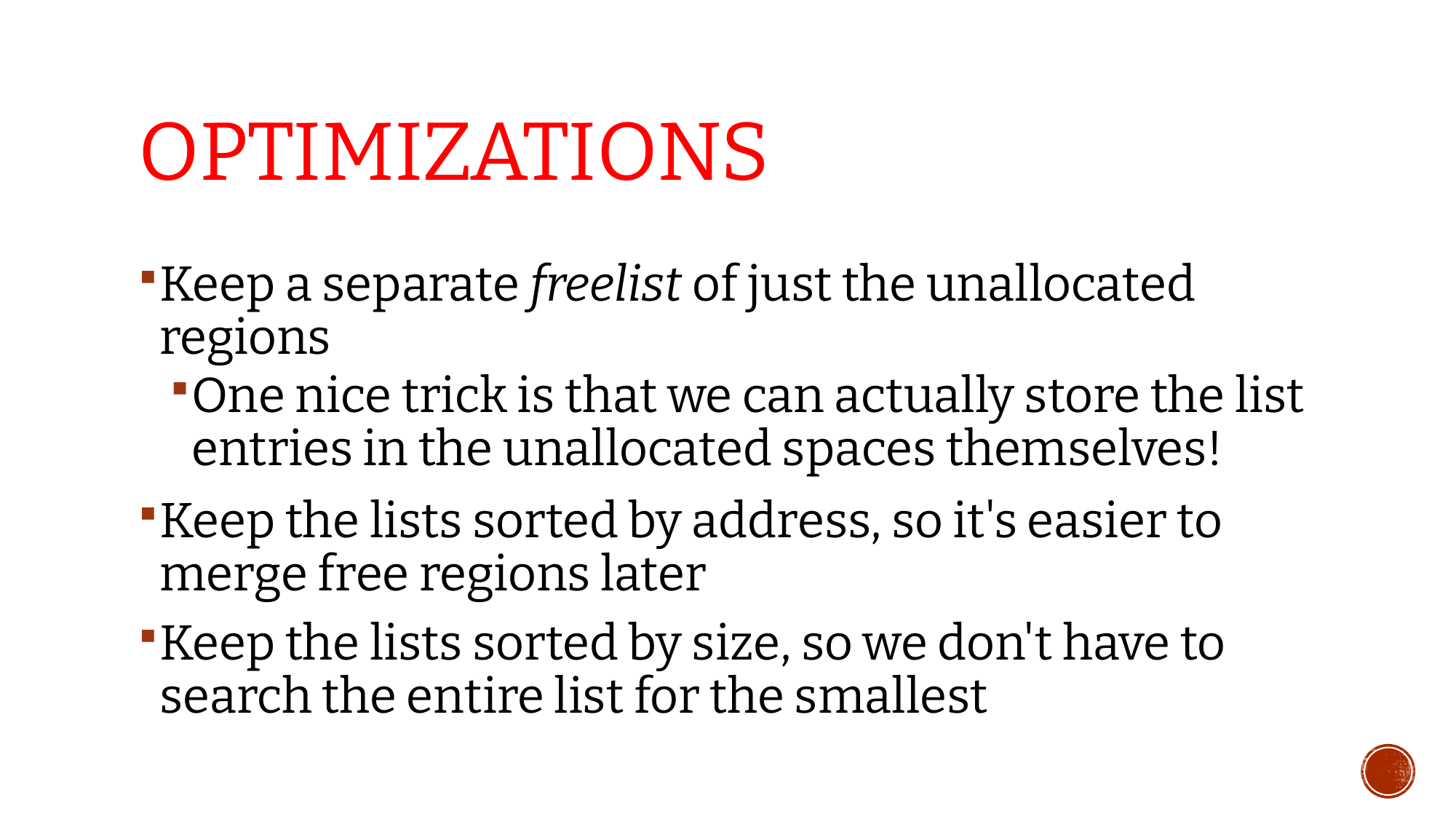

# Optimizations
Keep a separate freelist of just the unallocated regions
One nice trick is that we can actually store the list entries in the unallocated spaces themselves!
Keep the lists sorted by address, so it's easier to merge free regions later
Keep the lists sorted by size, so we don't have to search the entire list for the smallest